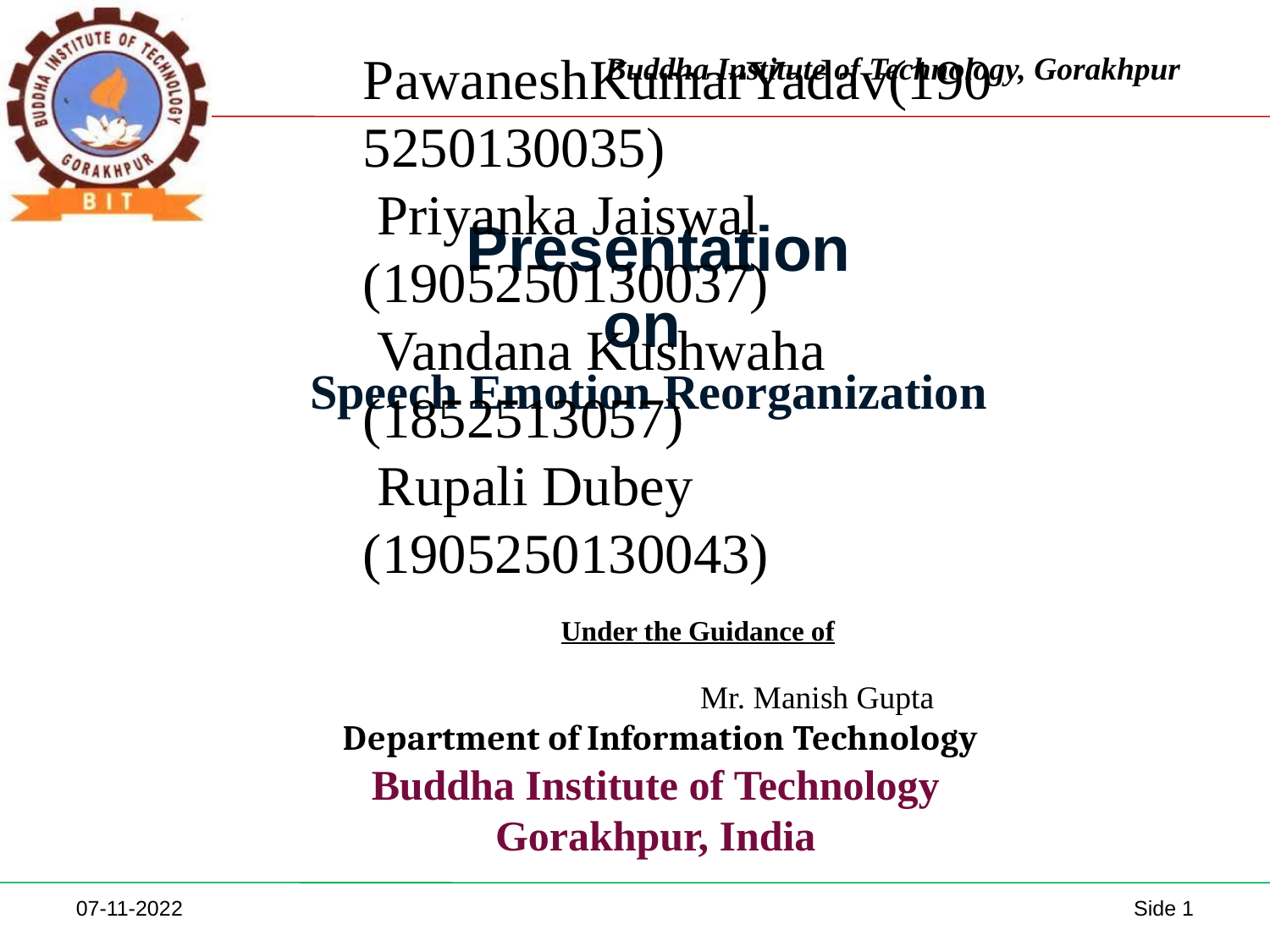

# Presentation on Speech Emotion Reorganization
Presentation by
 PawaneshKumarYadav(1905250130035)
 Priyanka Jaiswal         (1905250130037)
 Vandana Kushwaha      (1852513057)
 Rupali Dubey                (1905250130043)
	     Under the Guidance of
                      Mr. Manish Gupta
 Department of Information Technology
Buddha Institute of Technology
Gorakhpur, India